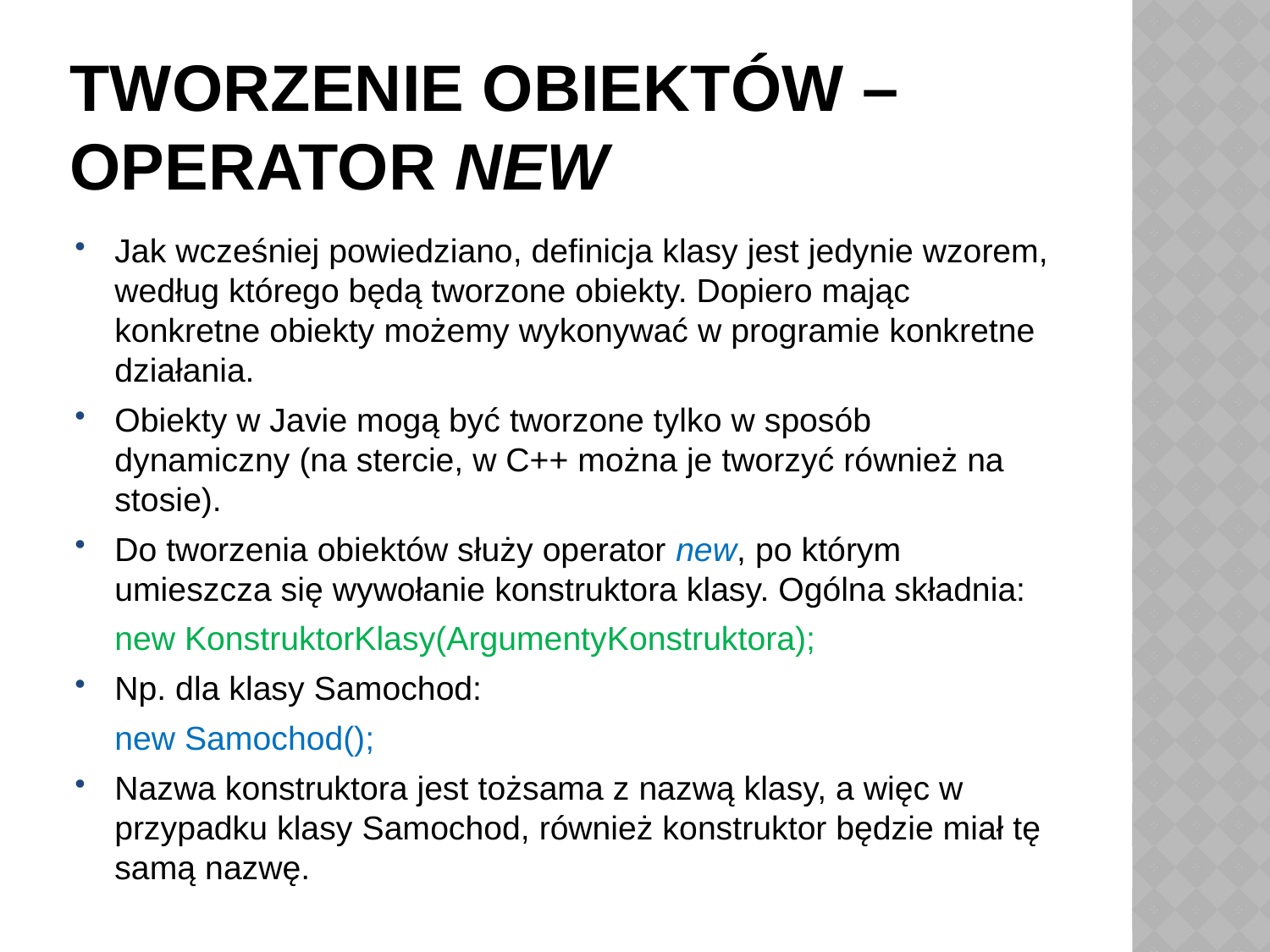

# Tworzenie obiektów – operator new
Jak wcześniej powiedziano, definicja klasy jest jedynie wzorem, według którego będą tworzone obiekty. Dopiero mając konkretne obiekty możemy wykonywać w programie konkretne działania.
Obiekty w Javie mogą być tworzone tylko w sposób dynamiczny (na stercie, w C++ można je tworzyć również na stosie).
Do tworzenia obiektów służy operator new, po którym umieszcza się wywołanie konstruktora klasy. Ogólna składnia:
	new KonstruktorKlasy(ArgumentyKonstruktora);
Np. dla klasy Samochod:
	new Samochod();
Nazwa konstruktora jest tożsama z nazwą klasy, a więc w przypadku klasy Samochod, również konstruktor będzie miał tę samą nazwę.